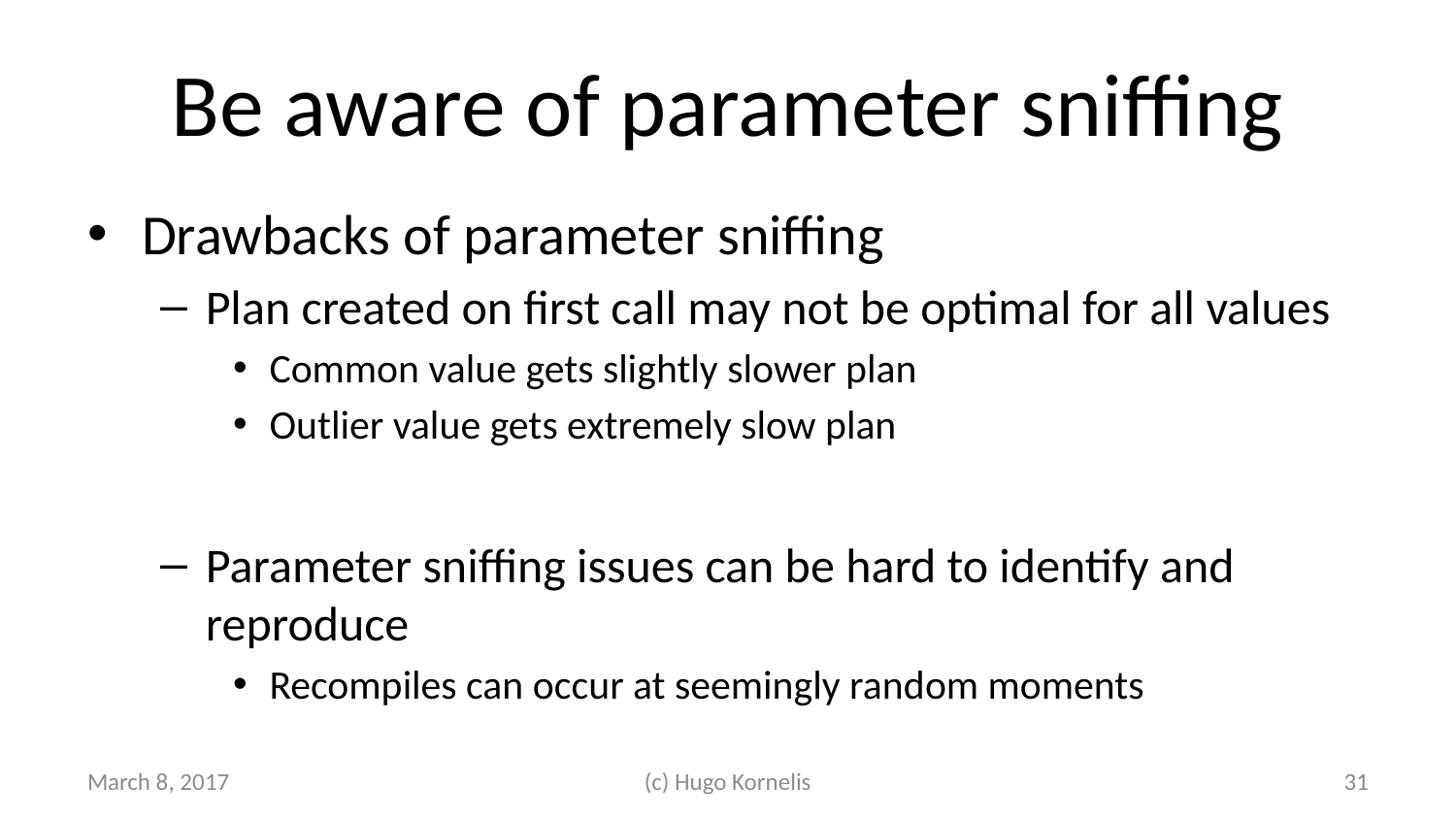

# Be aware of parameter sniffing
Drawbacks of parameter sniffing
Plan created on first call may not be optimal for all values
Common value gets slightly slower plan
Outlier value gets extremely slow plan

Parameter sniffing issues can be hard to identify and reproduce
Recompiles can occur at seemingly random moments
March 8, 2017
(c) Hugo Kornelis
31